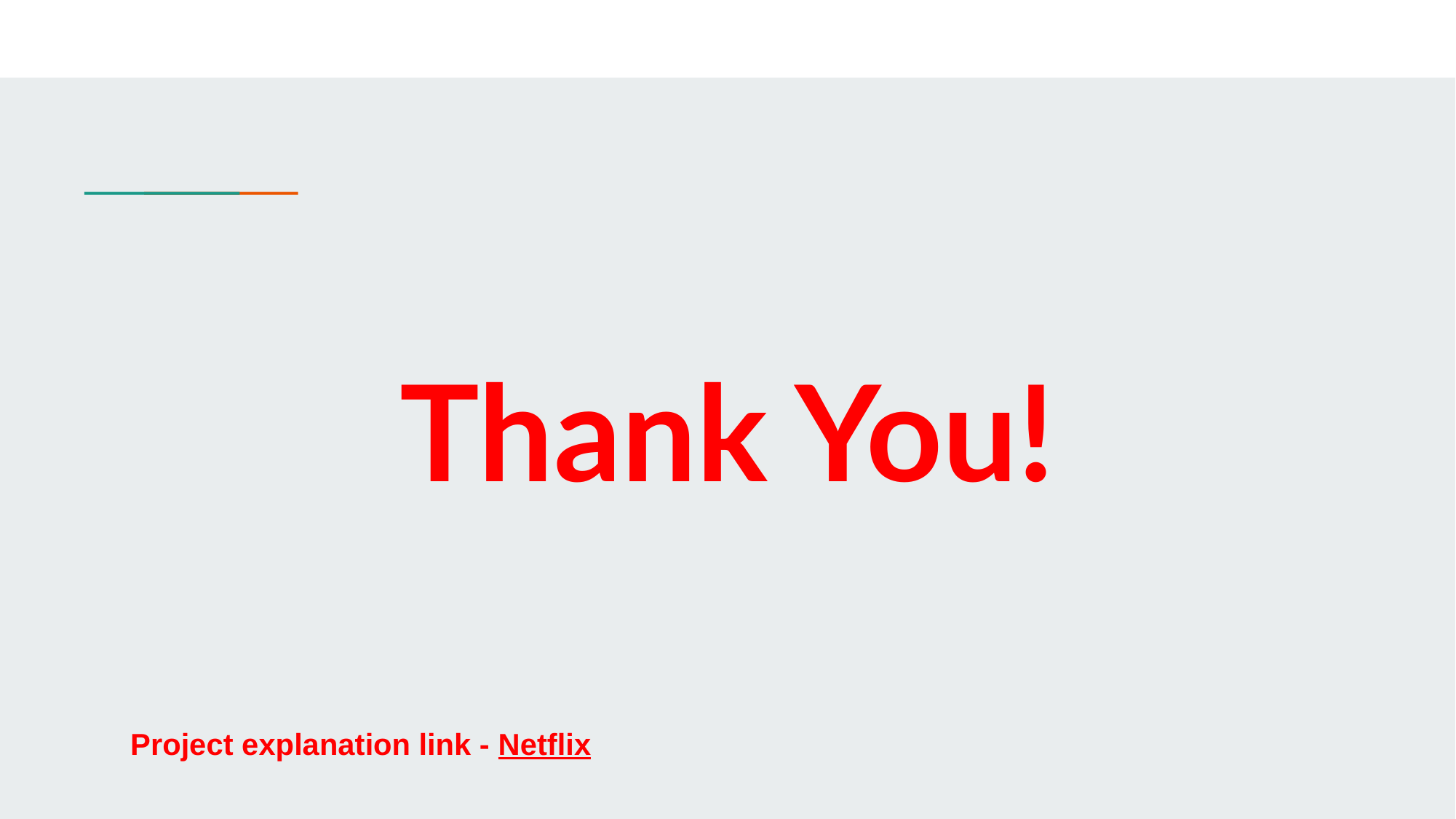

# Thank You!
Project explanation link - Netflix